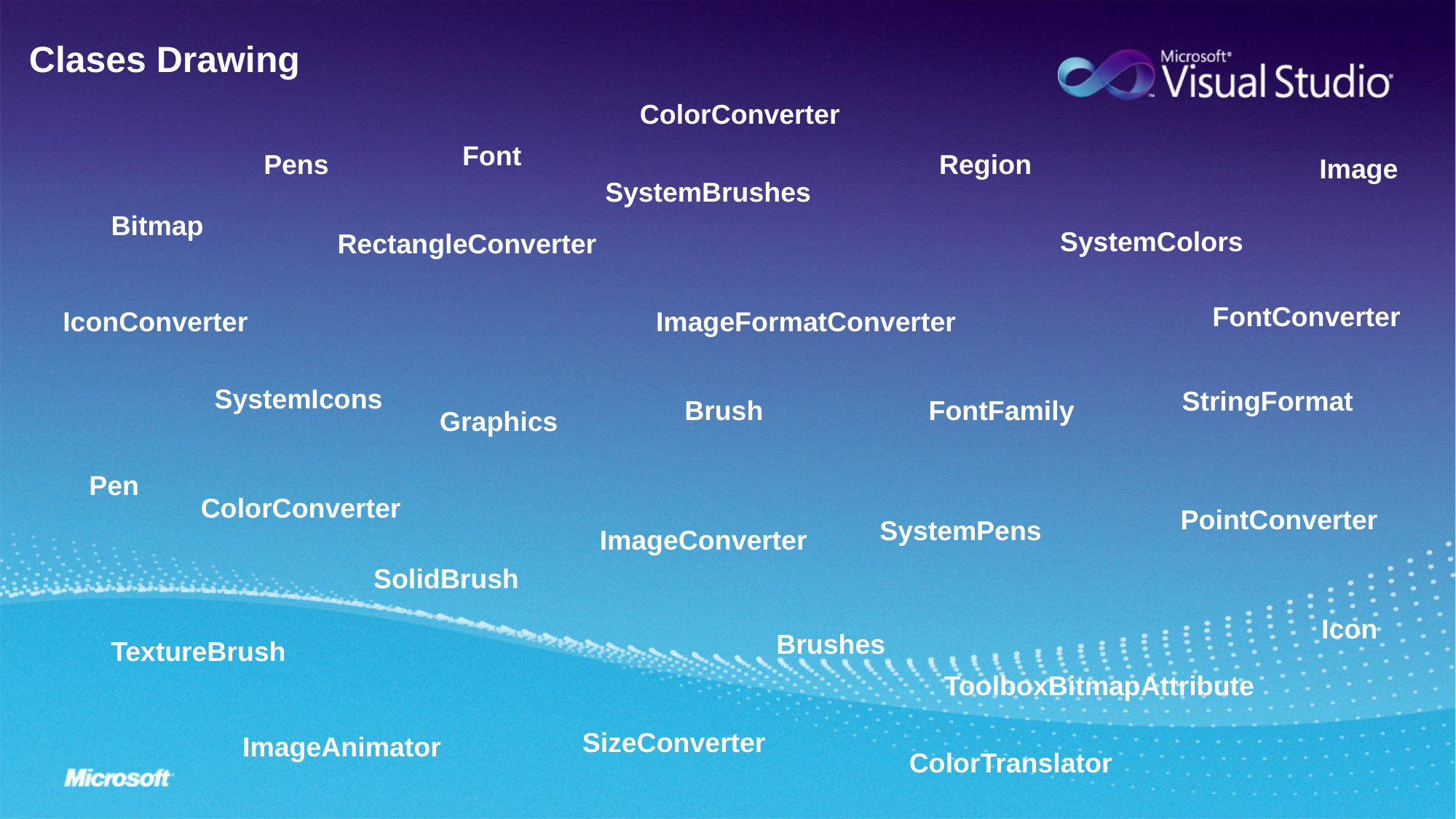

Clases Drawing
ColorConverter
Font
Pens
Region
Image
SystemBrushes
Bitmap
SystemColors
RectangleConverter
FontConverter
IconConverter
ImageFormatConverter
SystemIcons
StringFormat
Brush
FontFamily
Graphics
Pen
ColorConverter
PointConverter
SystemPens
ImageConverter
SolidBrush
Icon
Brushes
TextureBrush
ToolboxBitmapAttribute
SizeConverter
ImageAnimator
ColorTranslator